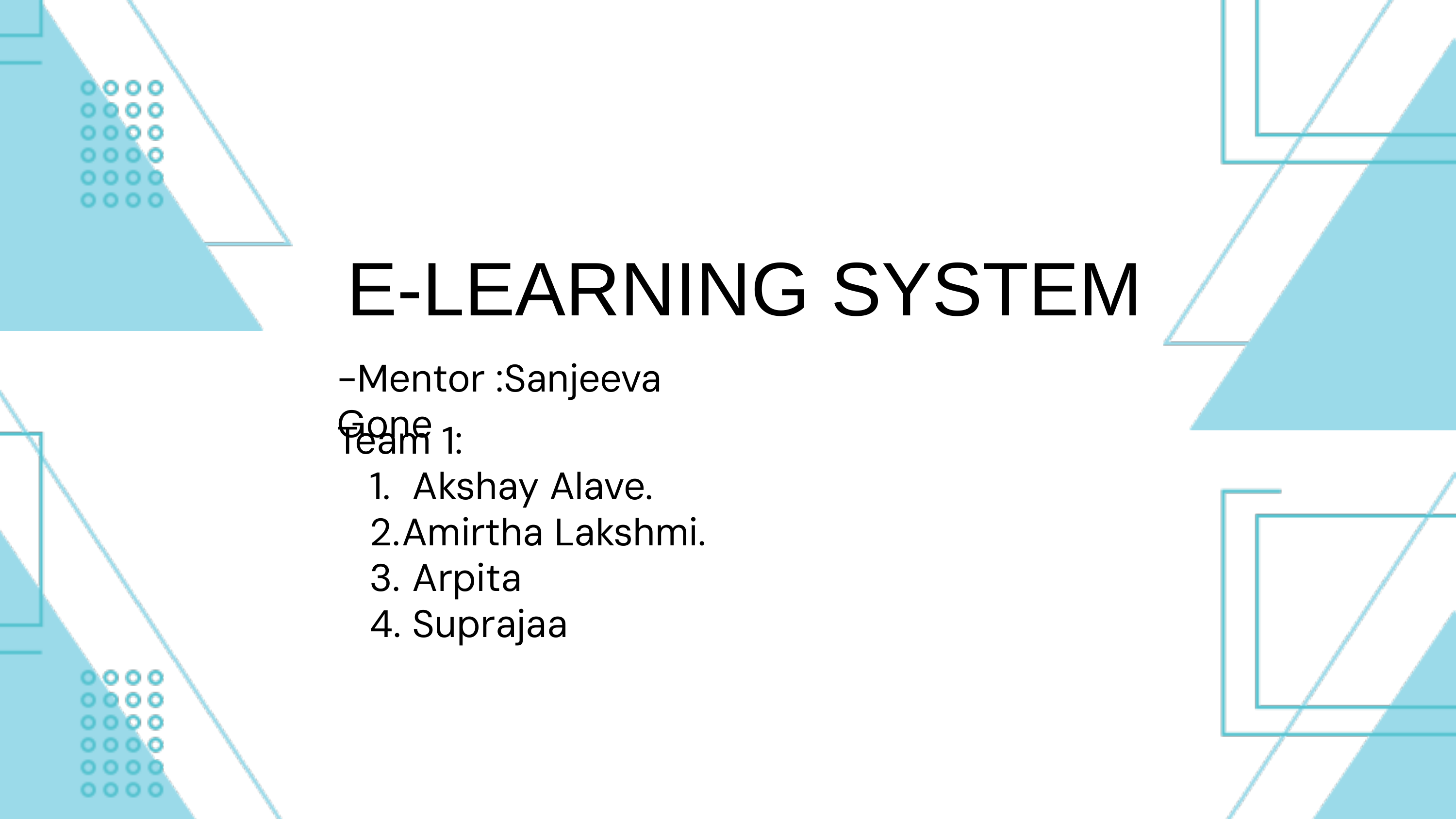

E-LEARNING SYSTEM
-Mentor :Sanjeeva Gone

Team 1:
 Akshay Alave.
Amirtha Lakshmi.
 Arpita
 Suprajaa